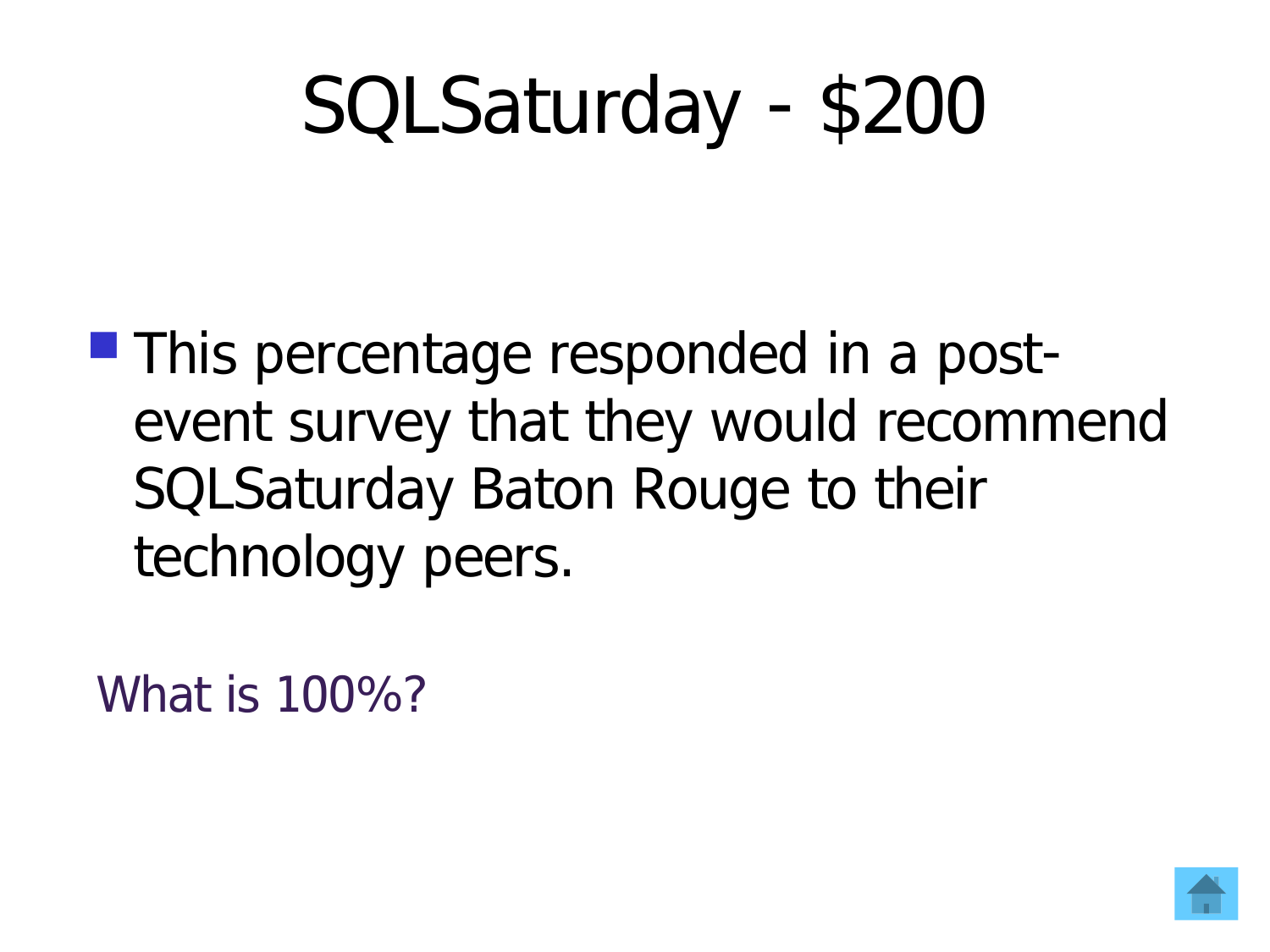

# SQLSaturday - $200
This percentage responded in a post-event survey that they would recommend SQLSaturday Baton Rouge to their technology peers.
 What is 100%?